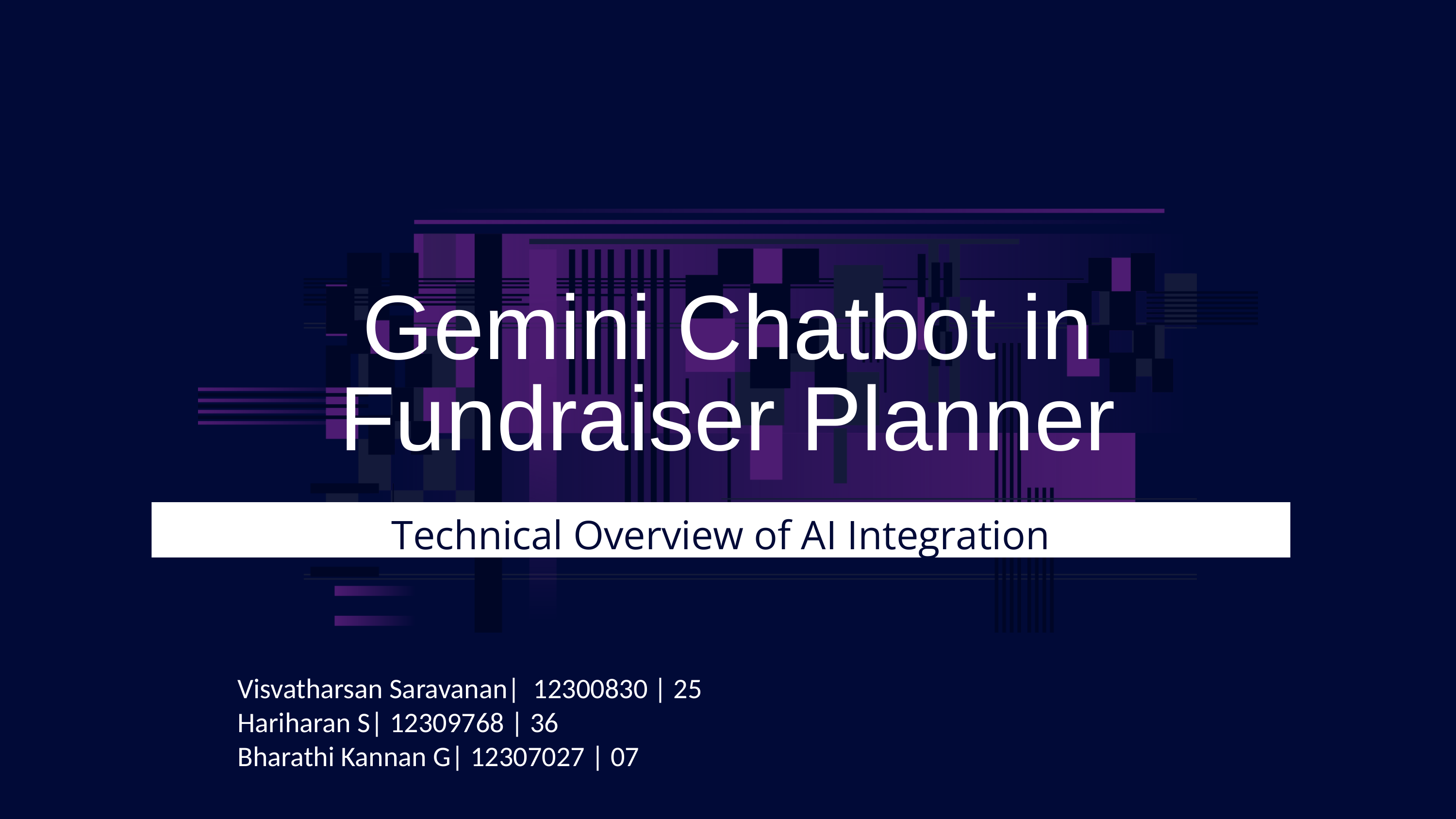

Gemini Chatbot in Fundraiser Planner
Technical Overview of AI Integration
Visvatharsan Saravanan|  12300830 | 25
Hariharan S| 12309768 | 36
Bharathi Kannan G| 12307027 | 07